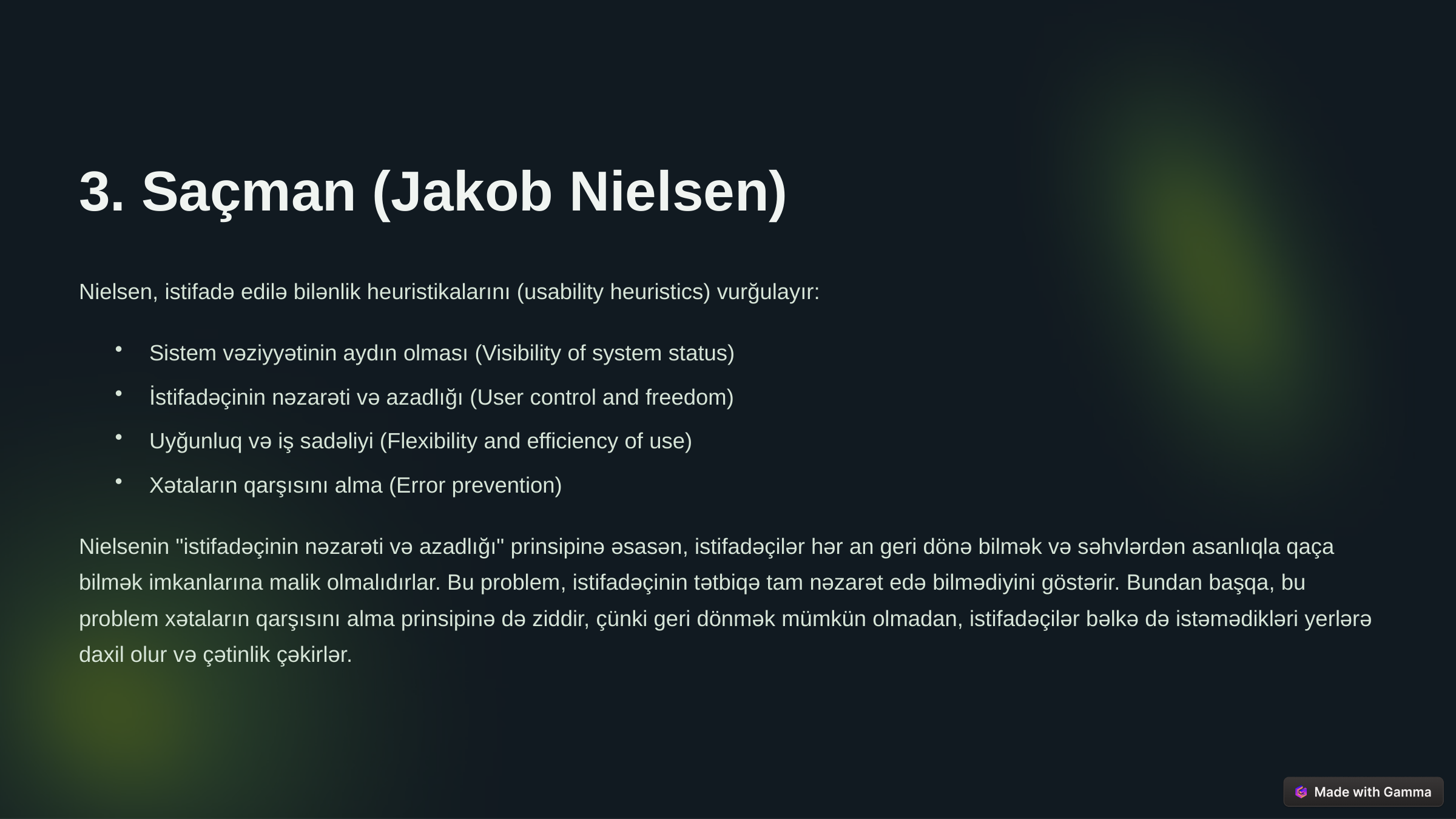

3. Saçman (Jakob Nielsen)
Nielsen, istifadə edilə bilənlik heuristikalarını (usability heuristics) vurğulayır:
Sistem vəziyyətinin aydın olması (Visibility of system status)
İstifadəçinin nəzarəti və azadlığı (User control and freedom)
Uyğunluq və iş sadəliyi (Flexibility and efficiency of use)
Xətaların qarşısını alma (Error prevention)
Nielsenin "istifadəçinin nəzarəti və azadlığı" prinsipinə əsasən, istifadəçilər hər an geri dönə bilmək və səhvlərdən asanlıqla qaça bilmək imkanlarına malik olmalıdırlar. Bu problem, istifadəçinin tətbiqə tam nəzarət edə bilmədiyini göstərir. Bundan başqa, bu problem xətaların qarşısını alma prinsipinə də ziddir, çünki geri dönmək mümkün olmadan, istifadəçilər bəlkə də istəmədikləri yerlərə daxil olur və çətinlik çəkirlər.